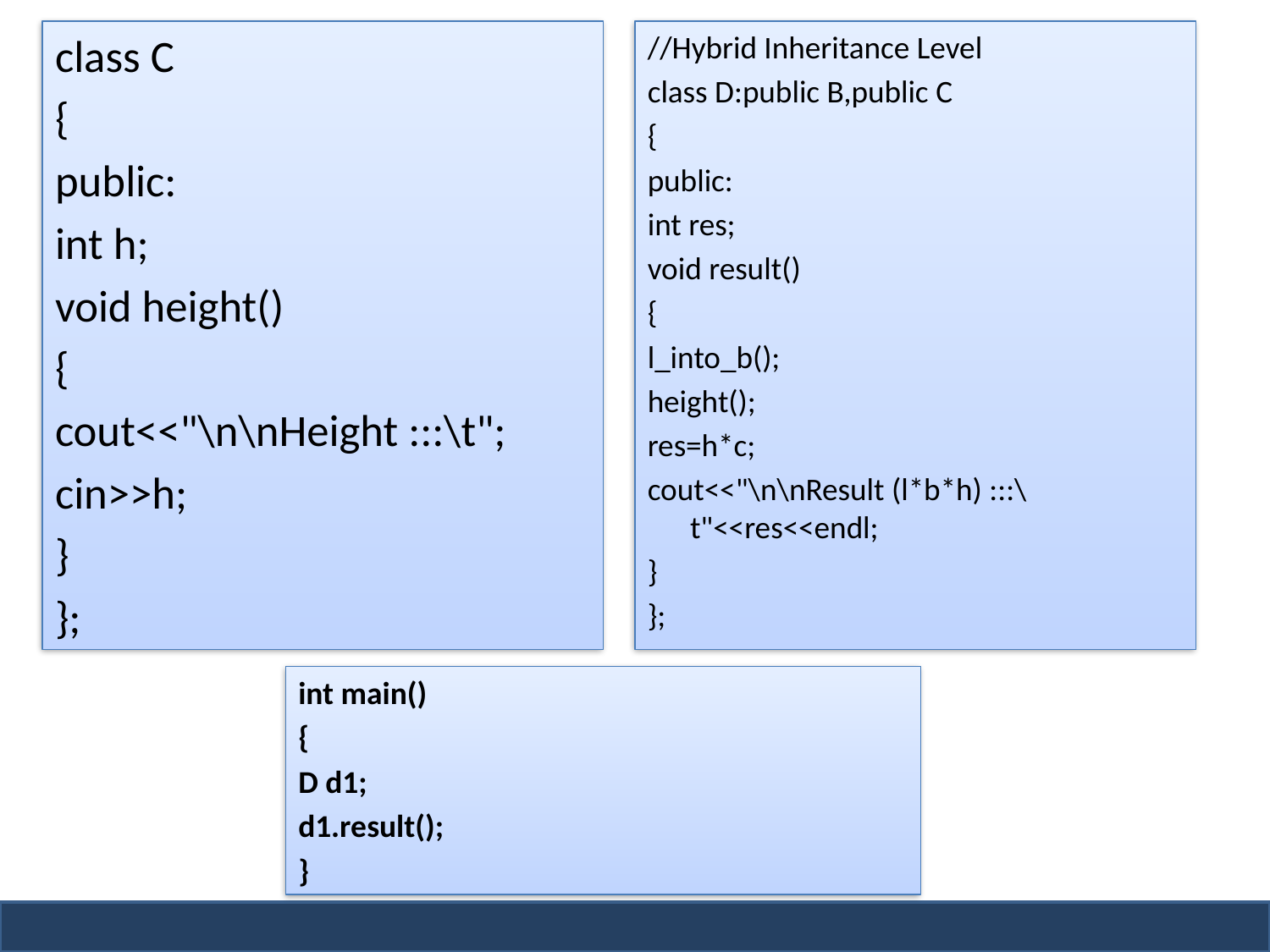

class C
{
public:
int h;
void height()
{
cout<<"\n\nHeight :::\t";
cin>>h;
}
};
//Hybrid Inheritance Level
class D:public B,public C
{
public:
int res;
void result()
{
l_into_b();
height();
res=h*c;
cout<<"\n\nResult (l*b*h) :::\t"<<res<<endl;
}
};

int main()
{
D d1;
d1.result();
}